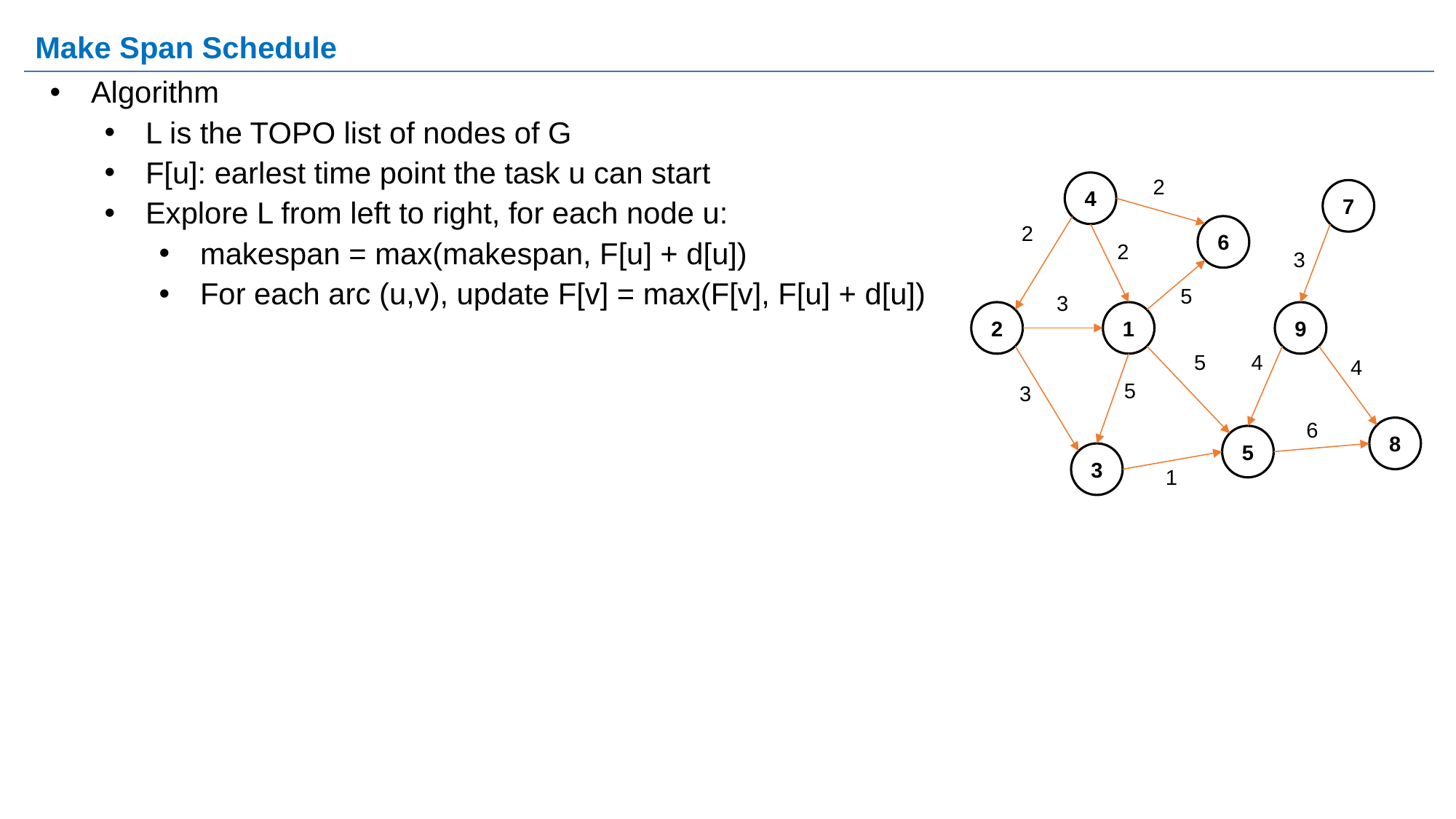

# Make Span Schedule
Algorithm
L is the TOPO list of nodes of G
F[u]: earlest time point the task u can start
Explore L from left to right, for each node u:
makespan = max(makespan, F[u] + d[u])
For each arc (u,v), update F[v] = max(F[v], F[u] + d[u])

2
4
7
2
6
2
3
5
3
2
1
9
5
4
4
5
3
6
8
5
3
1